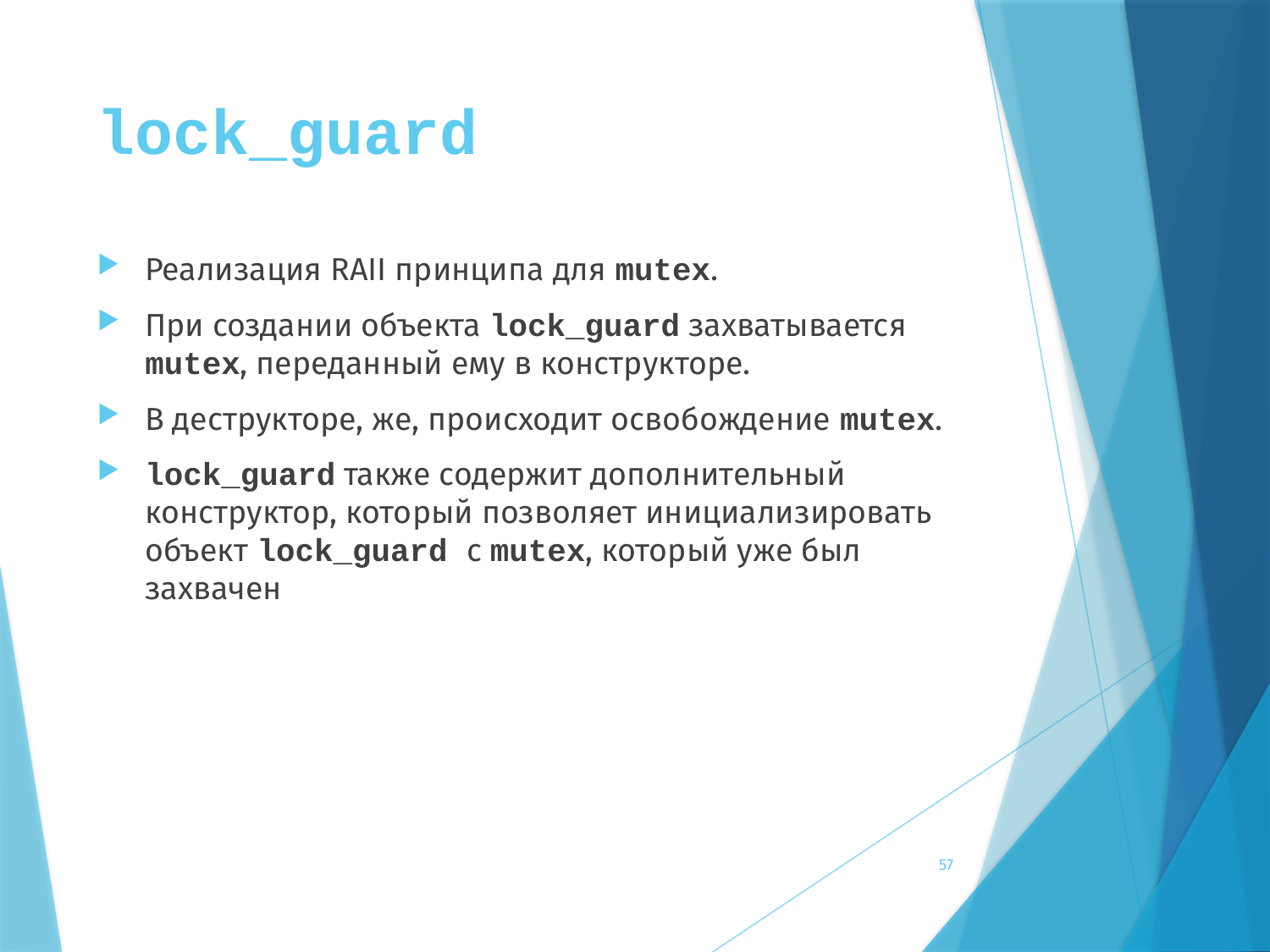

# lock_guard
Реализация RAII принципа для mutex.
При создании объекта lock_guard захватывается mutex, переданный ему в конструкторе.
В деструкторе, же, происходит освобождение mutex.
lock_guard также содержит дополнительный конструктор, который позволяет инициализировать объект lock_guard с mutex, который уже был захвачен
57